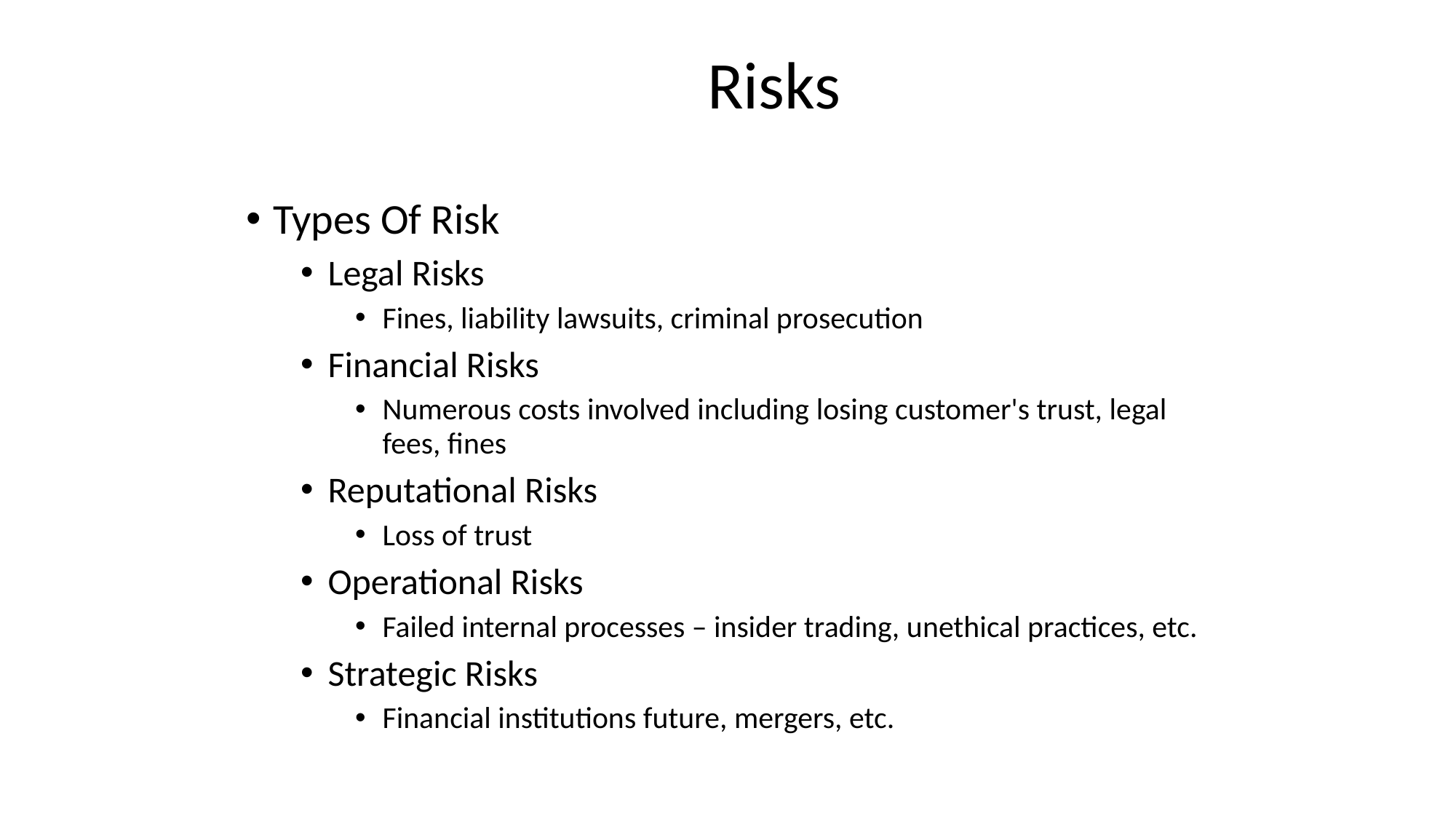

# Risks
Types Of Risk
Legal Risks
Fines, liability lawsuits, criminal prosecution
Financial Risks
Numerous costs involved including losing customer's trust, legal fees, fines
Reputational Risks
Loss of trust
Operational Risks
Failed internal processes – insider trading, unethical practices, etc.
Strategic Risks
Financial institutions future, mergers, etc.